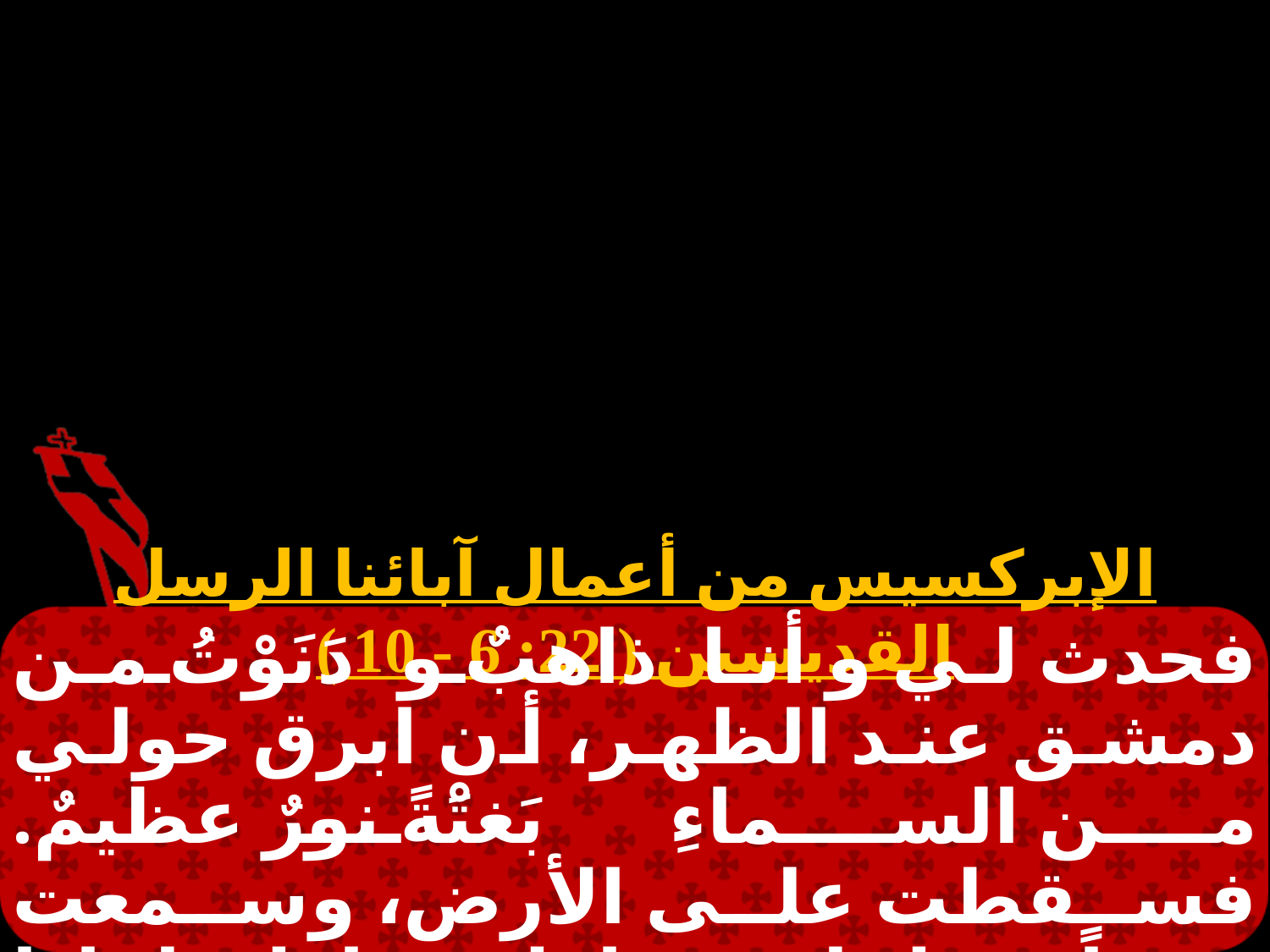

الإبركسيس من أعمال آبائنا الرسل القديسين ( 22: 6 - 10 )
فحدث لي و أنا ذاهبٌ و دَنَوْتُ من دمشق عند الظهر، أن ابرق حولي من السماءِ بَغتَْةً نورٌ عظيمٌ. فسقطت على الأرض، وسمعت صوتاً يقول لي: شاول، شاول، لماذا تضطهدني؟! فأجبت: من أنت يا سيد. فقال لي: